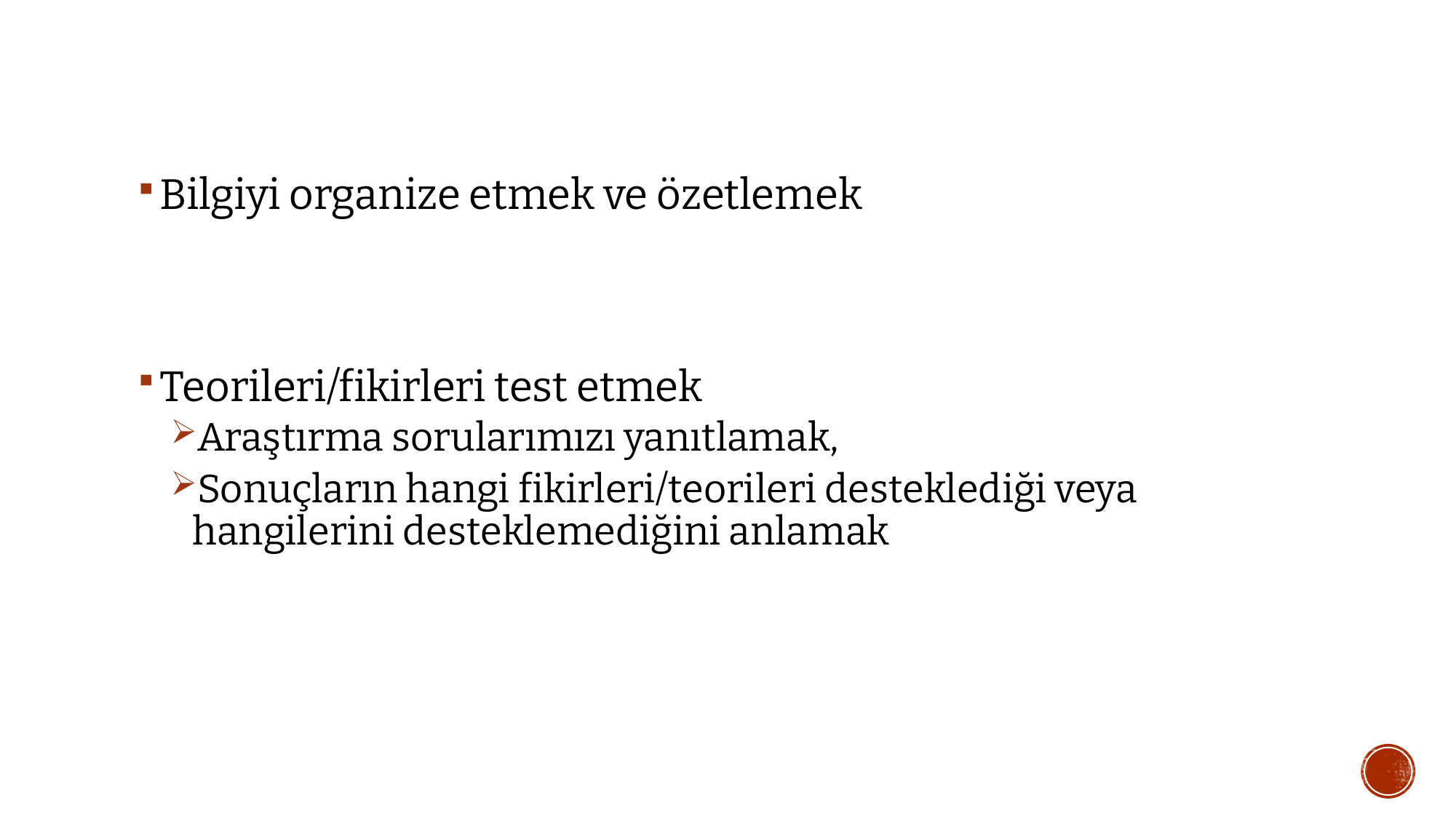

Bilgiyi organize etmek ve özetlemek

Teorileri/fikirleri test etmek
Araştırma sorularımızı yanıtlamak,
Sonuçların hangi fikirleri/teorileri desteklediği veya hangilerini desteklemediğini anlamak